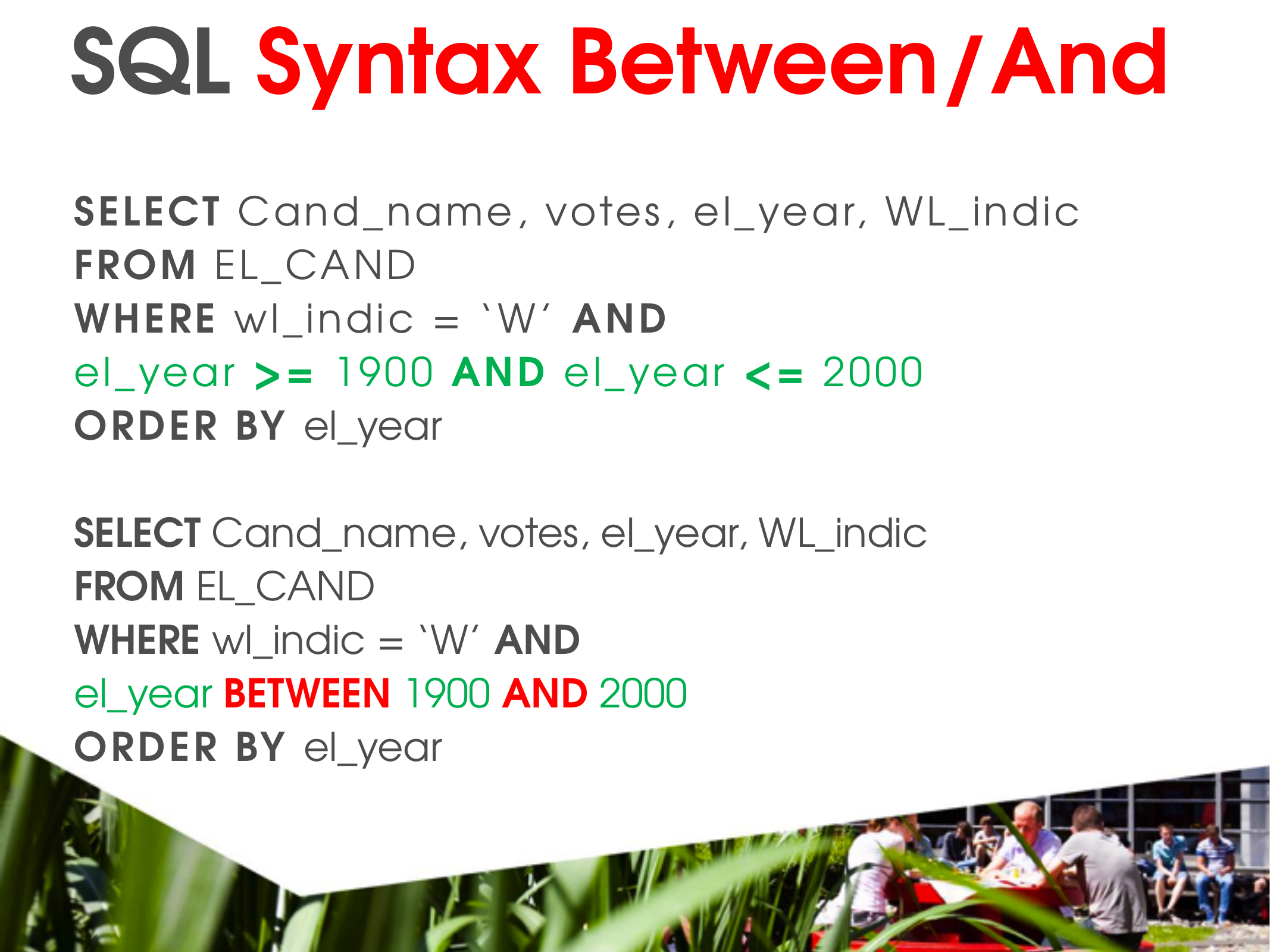

SQL Syntax Between/And

SELECT Cand_name, votes, el_year, WL_indic
FROM EL_CAND
WHERE wl_indic = ‘W’ AND
el_year >= 1900 AND el_year <= 2000
ORDER BY el_year

SELECT Cand_name, votes, el_year, WL_indic
FROM EL_CAND
WHERE wl_indic = ‘W’ AND
el_year BETWEEN 1900 AND 2000
ORDER BY el_year